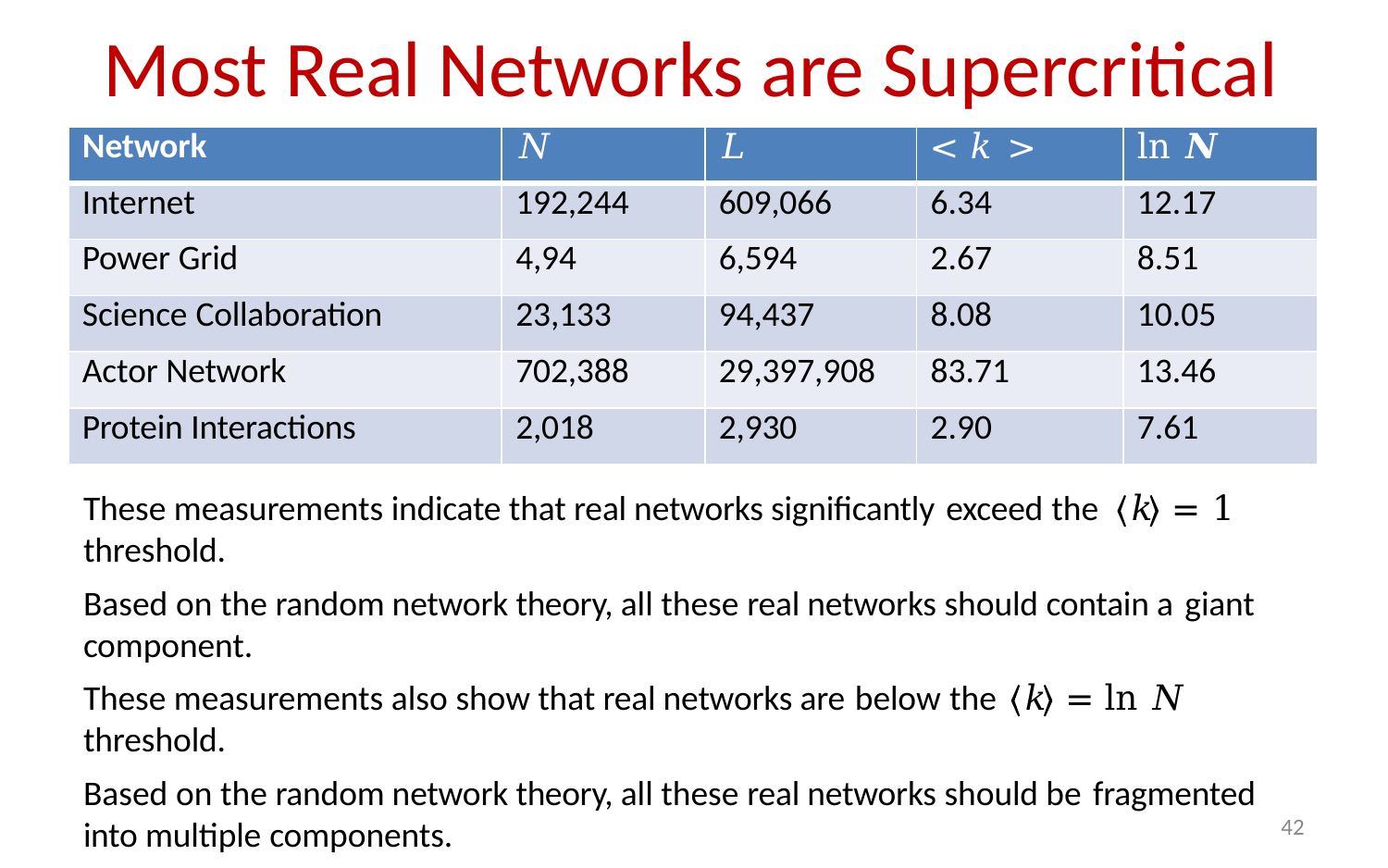

# Most Real Networks are Supercritical
| Network | 𝑁 | 𝐿 | < 𝑘 > | ln 𝑵 |
| --- | --- | --- | --- | --- |
| Internet | 192,244 | 609,066 | 6.34 | 12.17 |
| Power Grid | 4,94 | 6,594 | 2.67 | 8.51 |
| Science Collaboration | 23,133 | 94,437 | 8.08 | 10.05 |
| Actor Network | 702,388 | 29,397,908 | 83.71 | 13.46 |
| Protein Interactions | 2,018 | 2,930 | 2.90 | 7.61 |
These measurements indicate that real networks significantly exceed the	𝑘	= 1
threshold.
Based on the random network theory, all these real networks should contain a giant
component.
These measurements also show that real networks are below the	𝑘	= ln 𝑁
threshold.
Based on the random network theory, all these real networks should be fragmented
into multiple components.

42